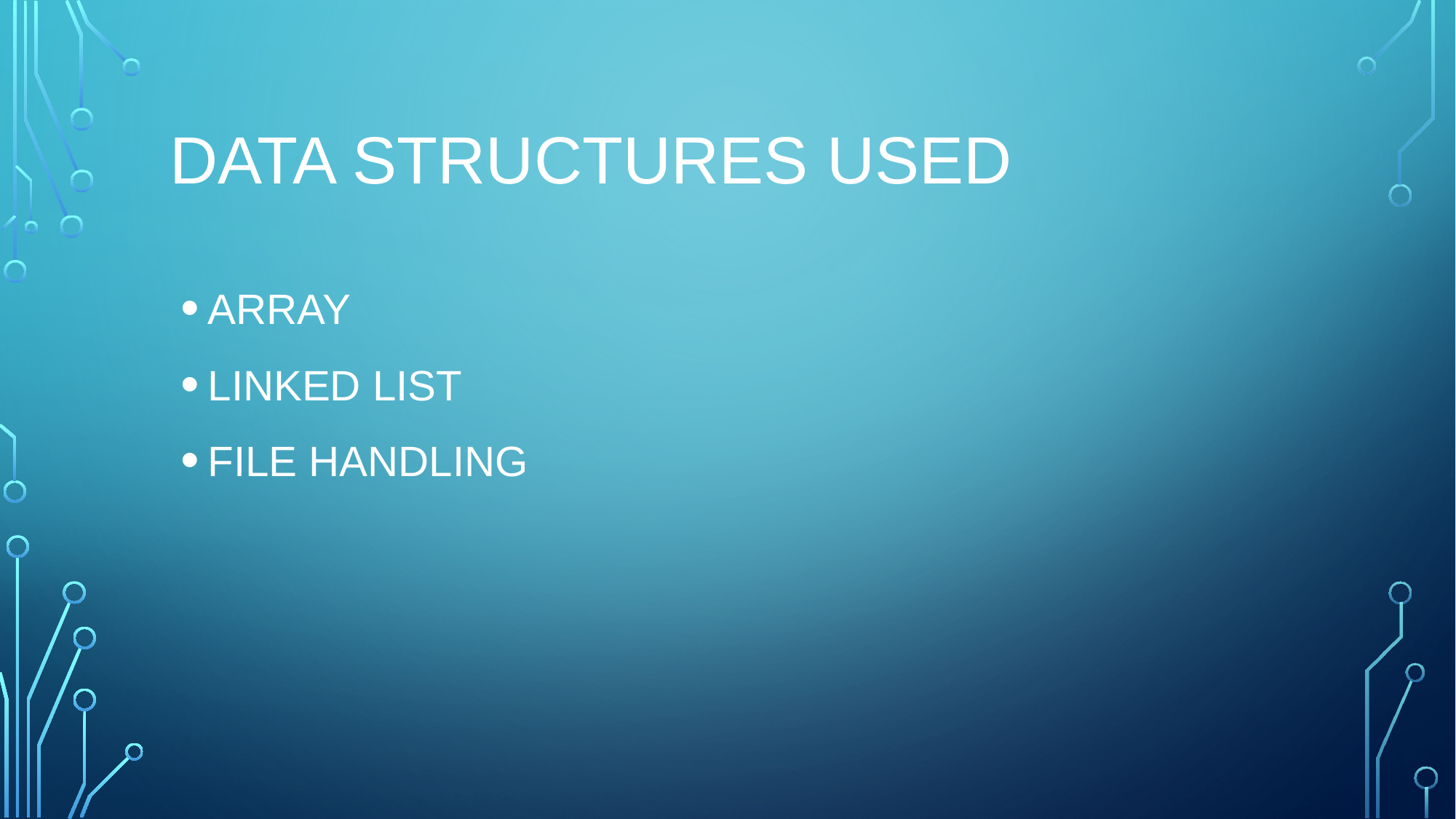

# DATA STRUCTURES USED
ARRAY
LINKED LIST
FILE HANDLING